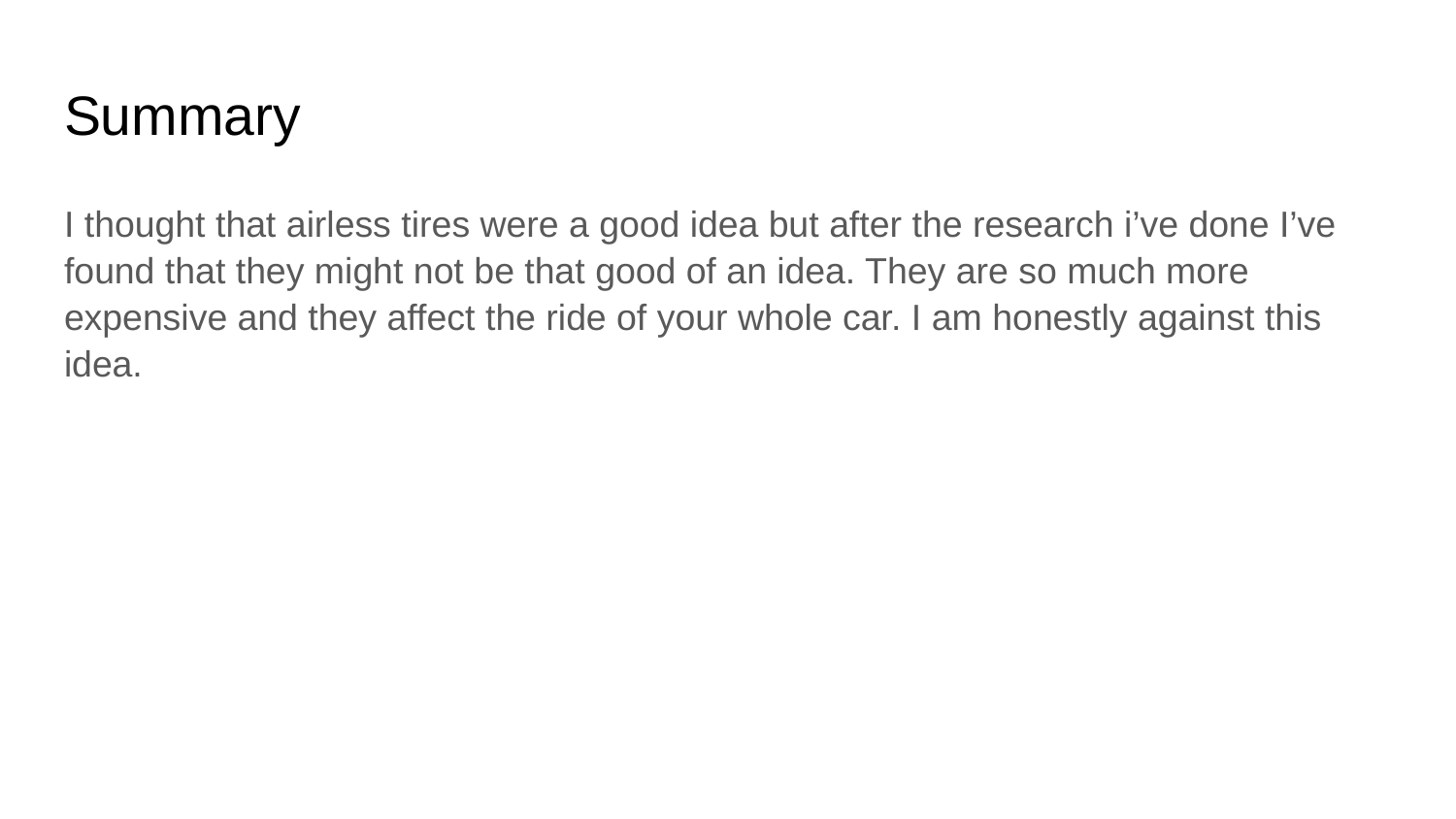

# Summary
I thought that airless tires were a good idea but after the research i’ve done I’ve found that they might not be that good of an idea. They are so much more expensive and they affect the ride of your whole car. I am honestly against this idea.